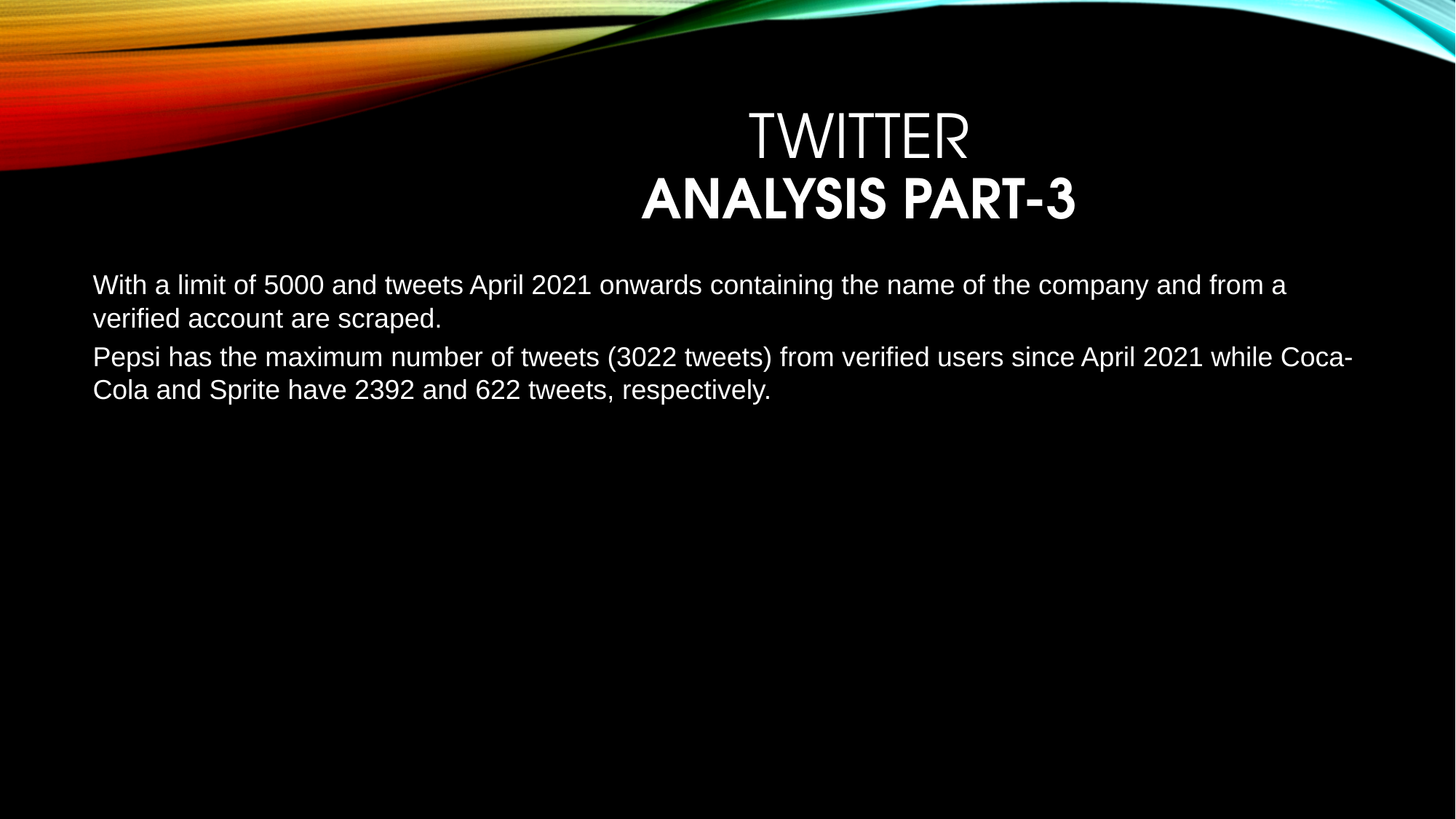

# Twitter Analysis Part-3
With a limit of 5000 and tweets April 2021 onwards containing the name of the company and from a verified account are scraped.
Pepsi has the maximum number of tweets (3022 tweets) from verified users since April 2021 while Coca-Cola and Sprite have 2392 and 622 tweets, respectively.